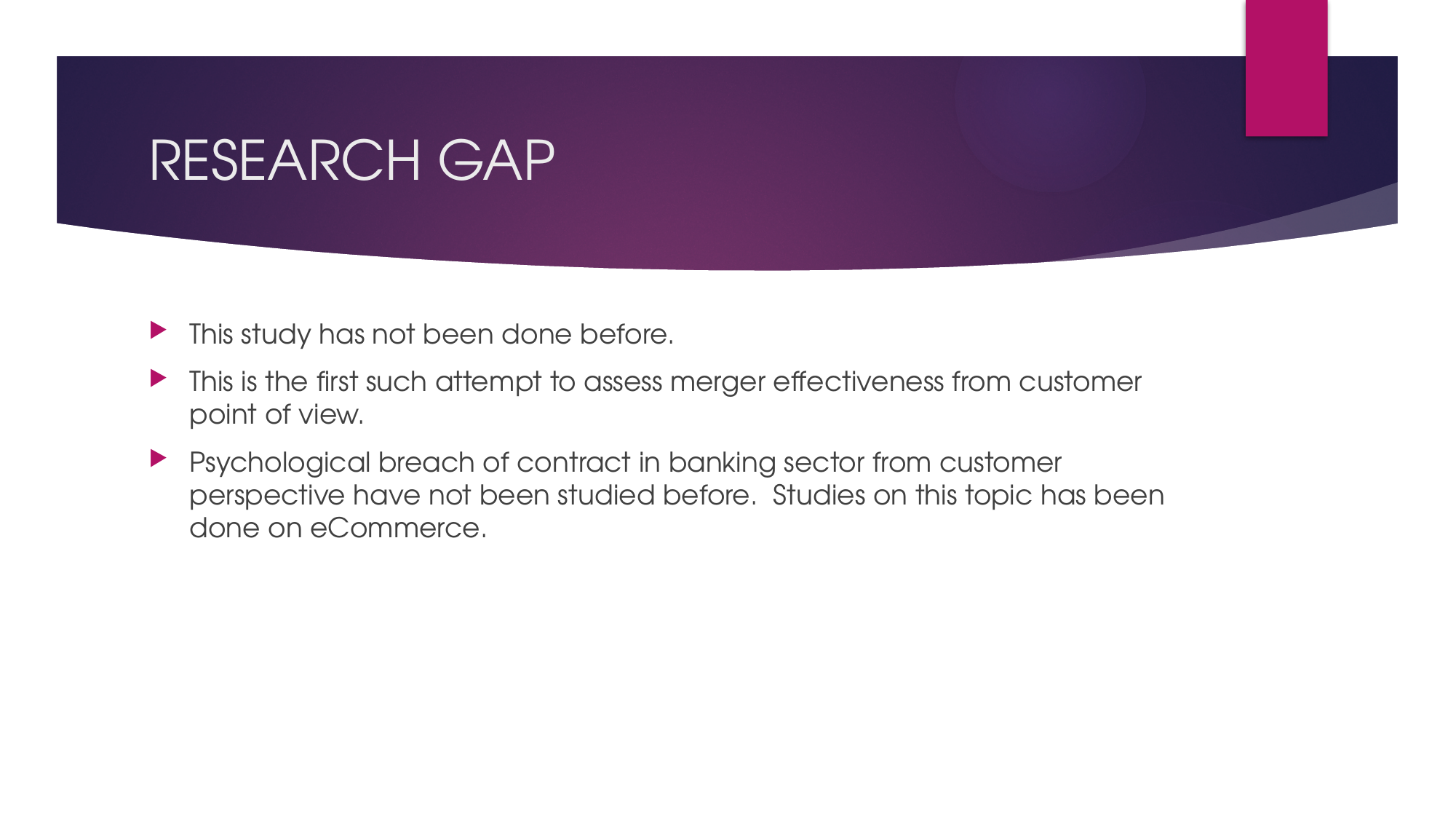

# RESEARCH GAP
This study has not been done before.
This is the first such attempt to assess merger effectiveness from customer point of view.
Psychological breach of contract in banking sector from customer perspective have not been studied before.  Studies on this topic has been done on eCommerce.